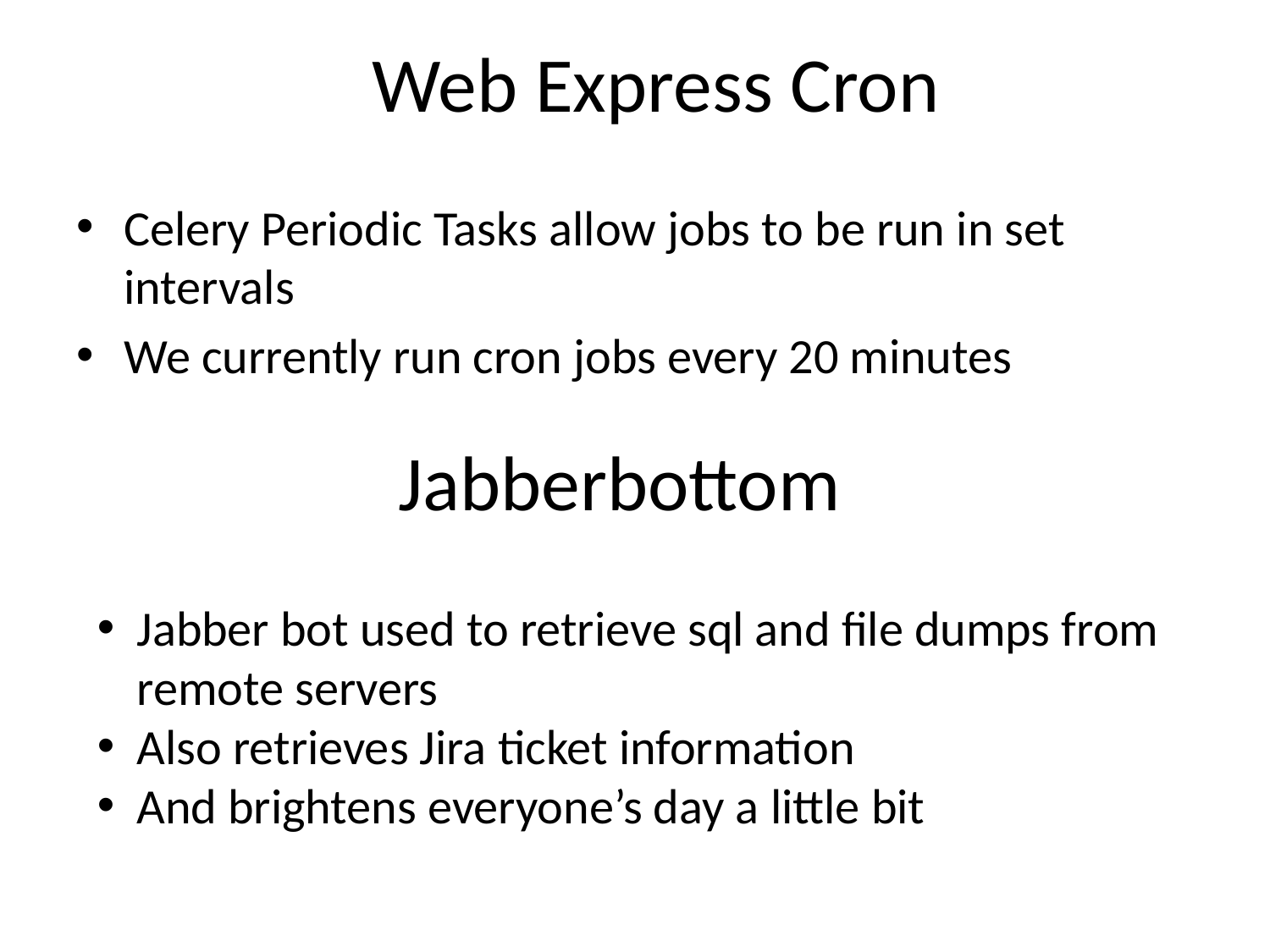

Web Express Cron
Celery Periodic Tasks allow jobs to be run in set intervals
We currently run cron jobs every 20 minutes
# Jabberbottom
Jabber bot used to retrieve sql and file dumps from remote servers
Also retrieves Jira ticket information
And brightens everyone’s day a little bit